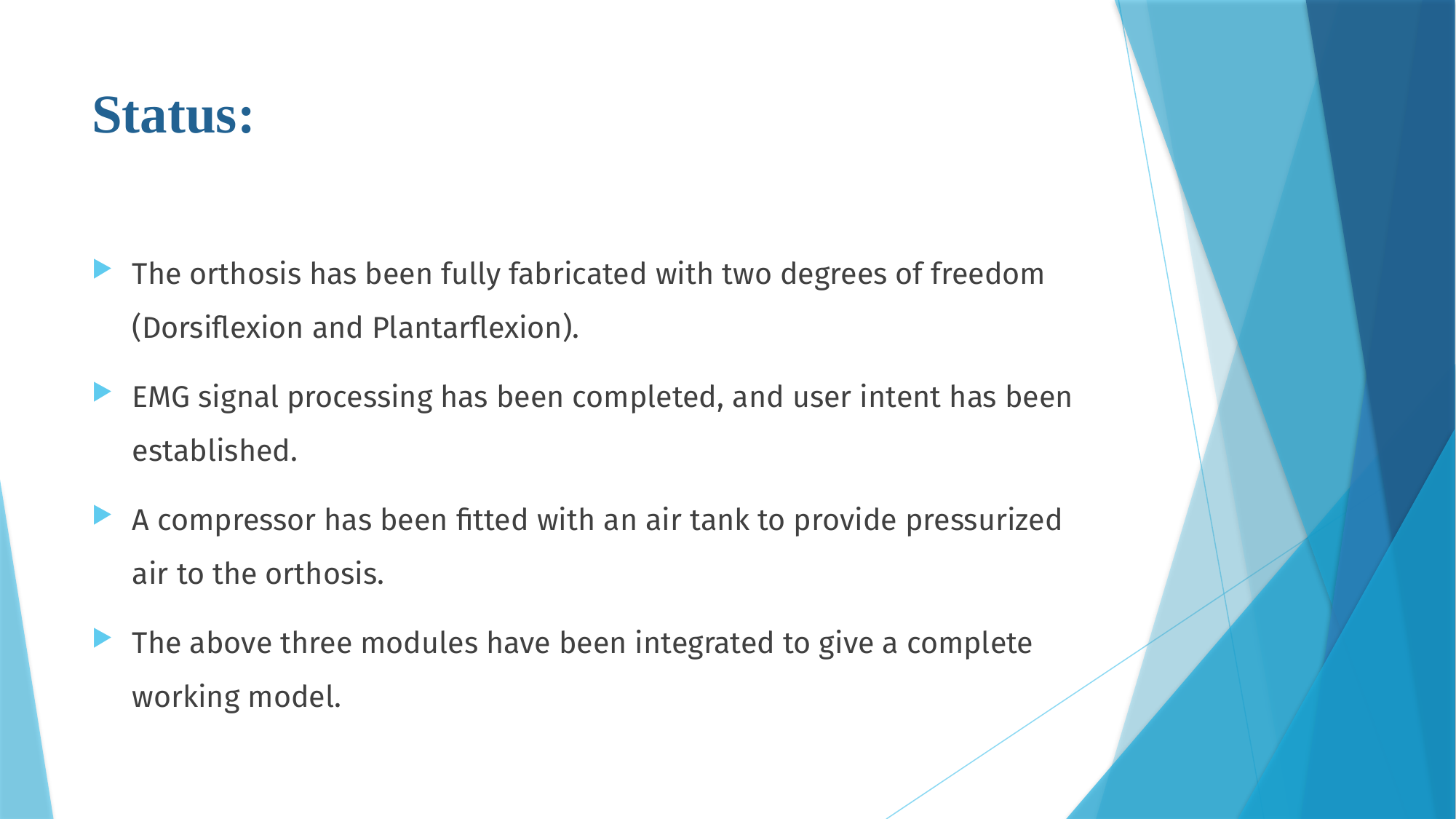

# Status:
The orthosis has been fully fabricated with two degrees of freedom (Dorsiflexion and Plantarflexion).
EMG signal processing has been completed, and user intent has been established.
A compressor has been fitted with an air tank to provide pressurized air to the orthosis.
The above three modules have been integrated to give a complete working model.